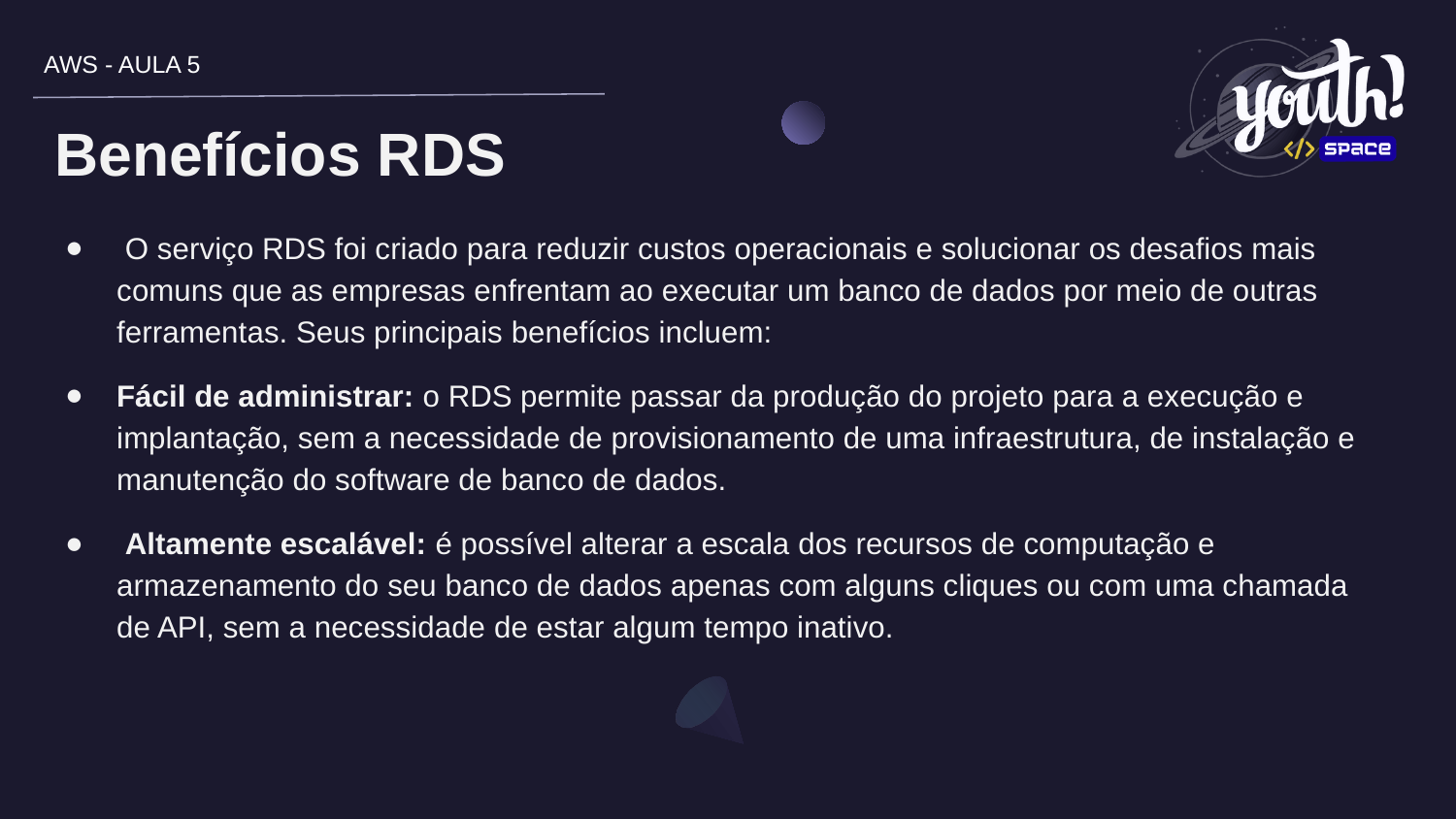

AWS - AULA 5
# Benefícios RDS
 O serviço RDS foi criado para reduzir custos operacionais e solucionar os desafios mais comuns que as empresas enfrentam ao executar um banco de dados por meio de outras ferramentas. Seus principais benefícios incluem:
Fácil de administrar: o RDS permite passar da produção do projeto para a execução e implantação, sem a necessidade de provisionamento de uma infraestrutura, de instalação e manutenção do software de banco de dados.
 Altamente escalável: é possível alterar a escala dos recursos de computação e armazenamento do seu banco de dados apenas com alguns cliques ou com uma chamada de API, sem a necessidade de estar algum tempo inativo.